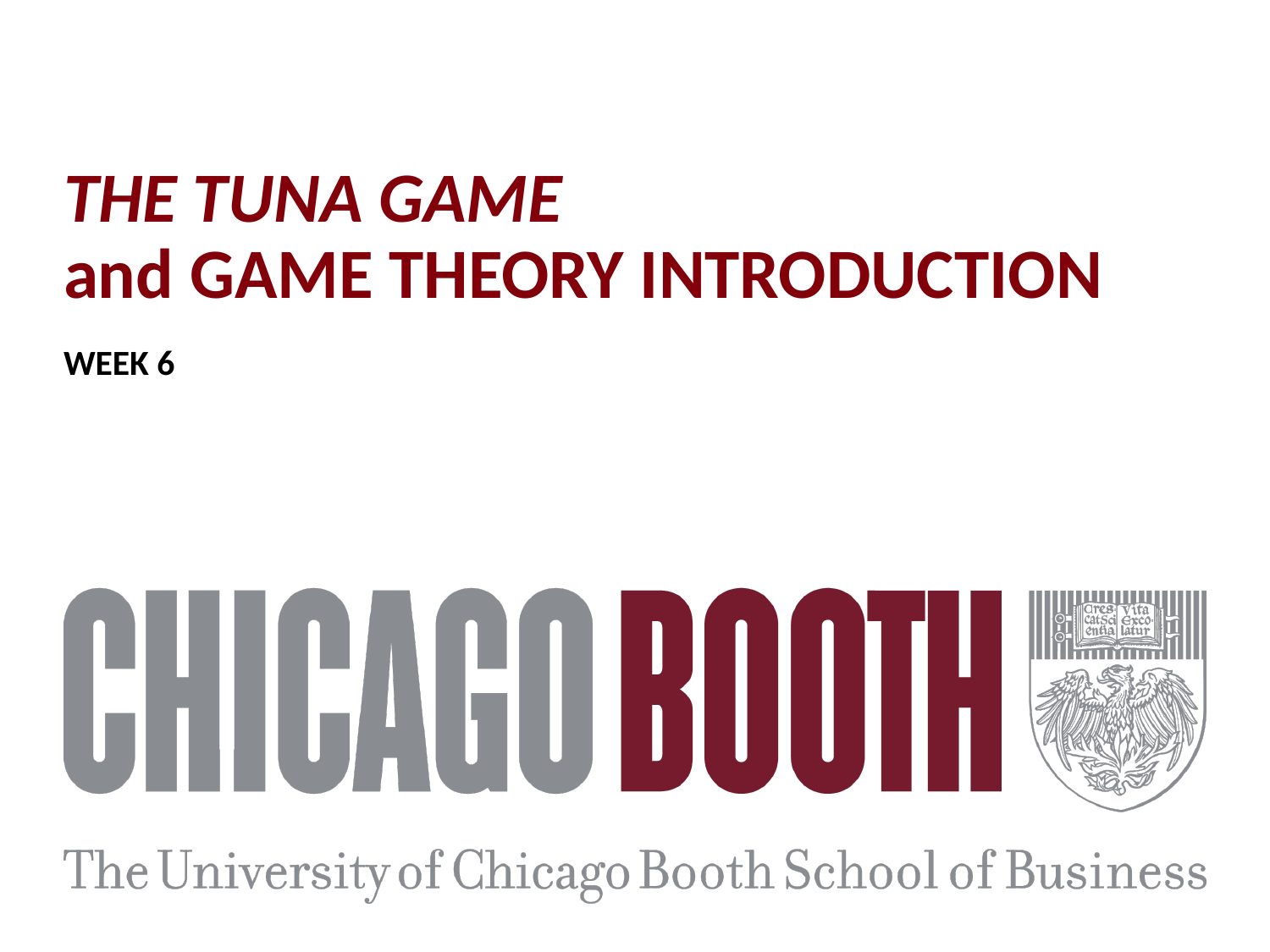

# THE TUNA GAME and GAME THEORY INTRODUCTION
WEEK 6